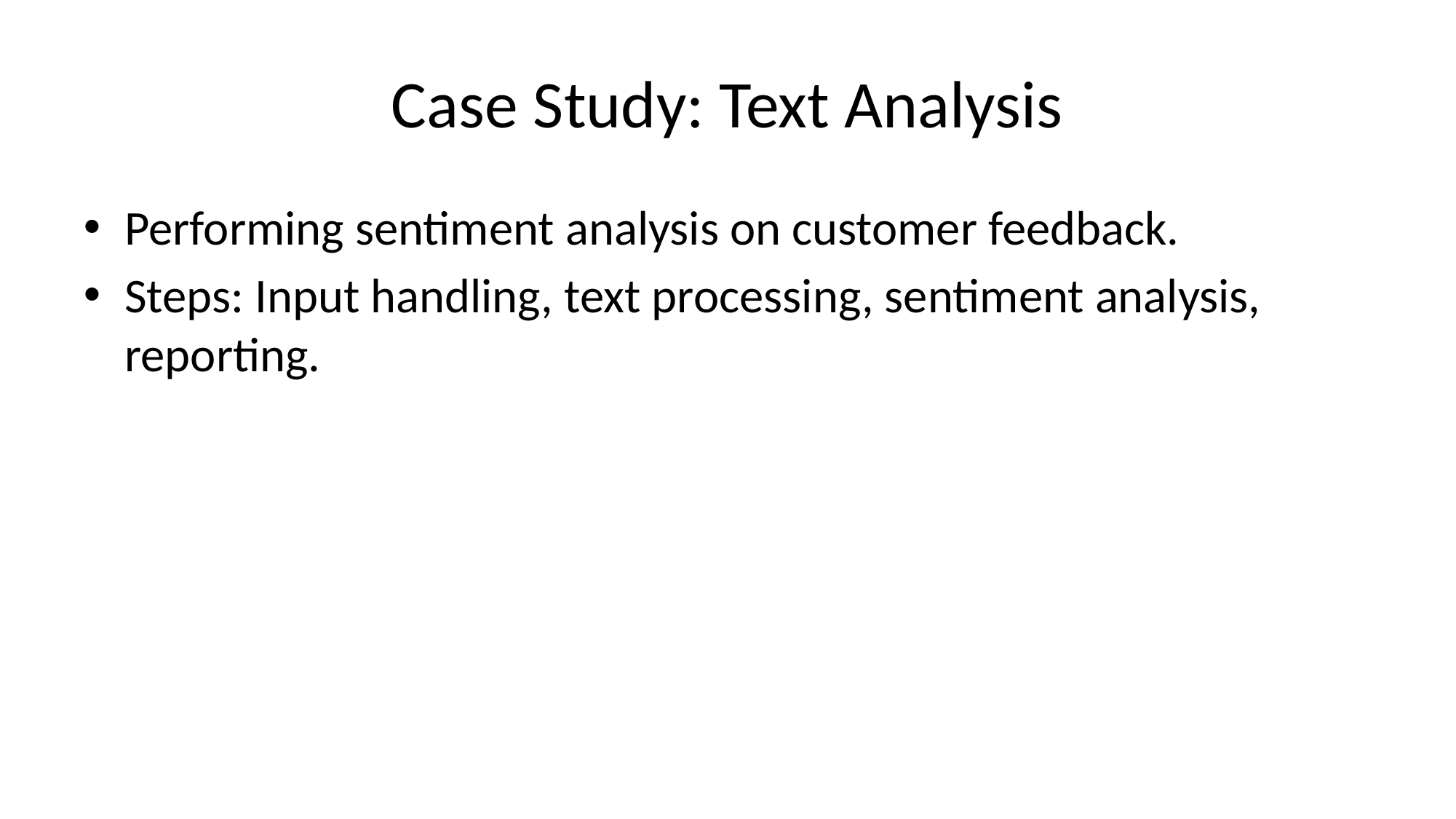

# Case Study: Text Analysis
Performing sentiment analysis on customer feedback.
Steps: Input handling, text processing, sentiment analysis, reporting.